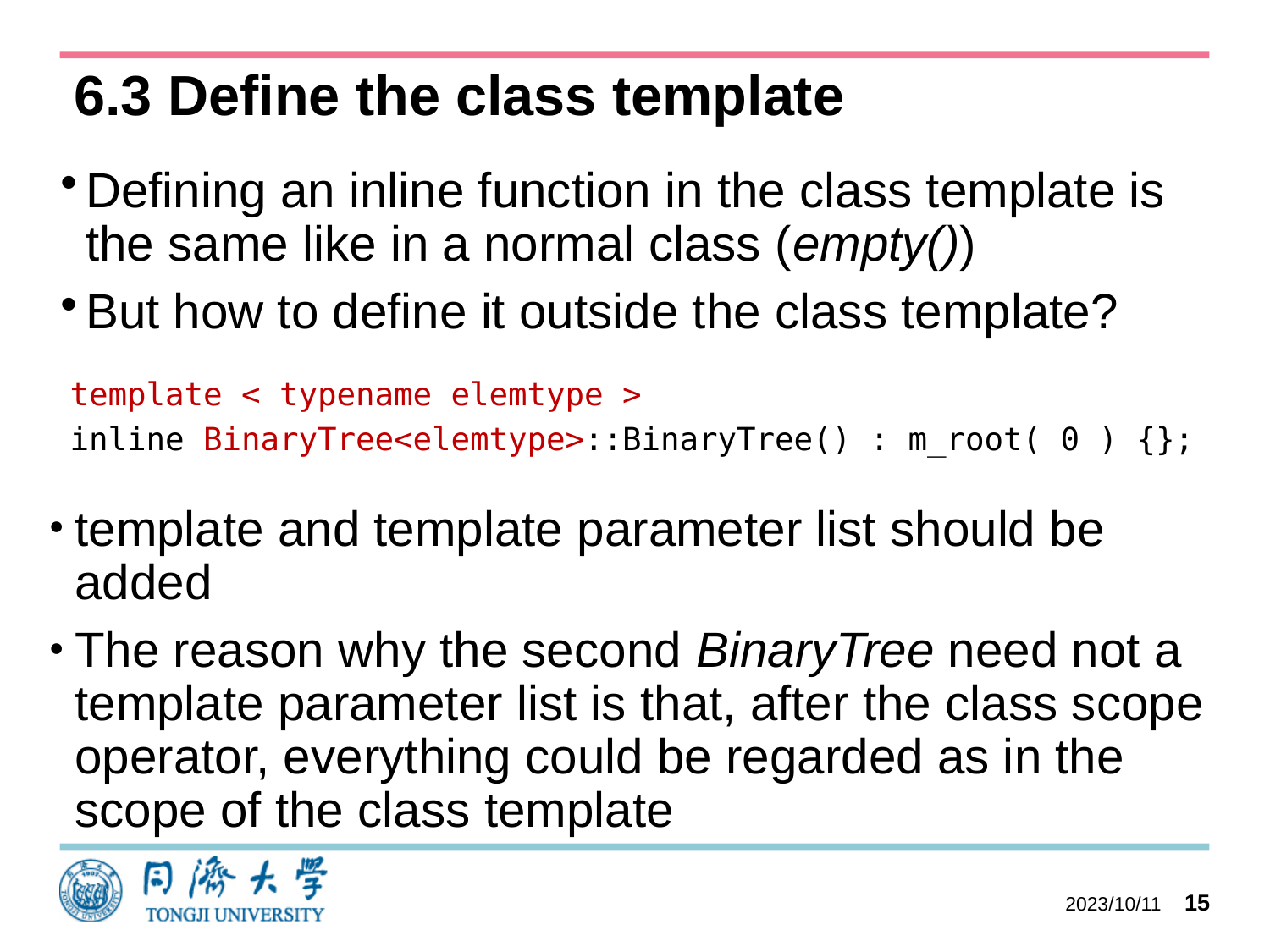

# 6.3 Define the class template
Defining an inline function in the class template is the same like in a normal class (empty())
But how to define it outside the class template?
template < typename elemtype >
inline BinaryTree<elemtype>::BinaryTree() : m_root( 0 ) {};
template and template parameter list should be added
The reason why the second BinaryTree need not a template parameter list is that, after the class scope operator, everything could be regarded as in the scope of the class template
2023/10/11
15